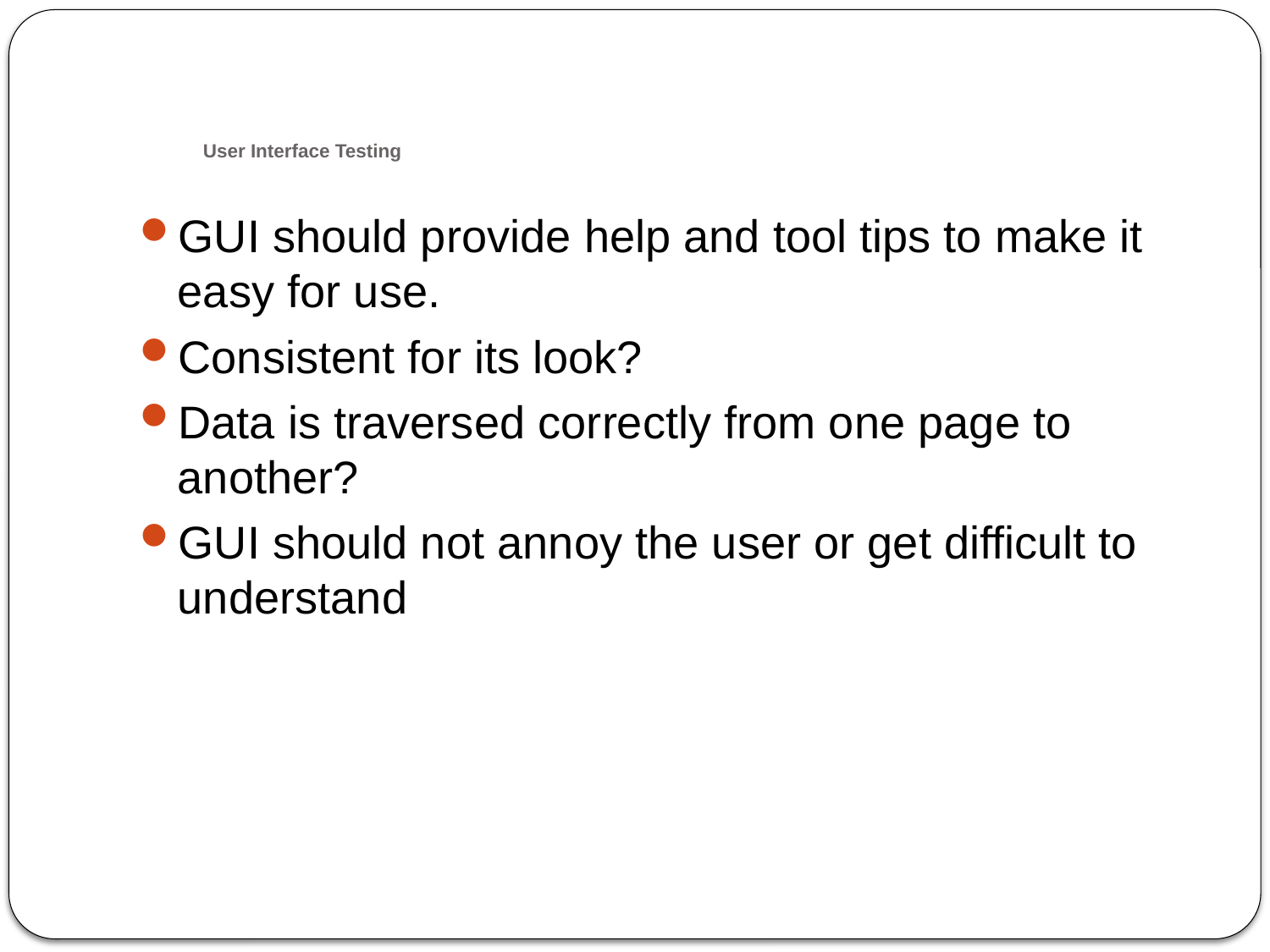

# User Interface Testing
GUI should provide help and tool tips to make it easy for use.
Consistent for its look?
Data is traversed correctly from one page to another?
GUI should not annoy the user or get difficult to understand